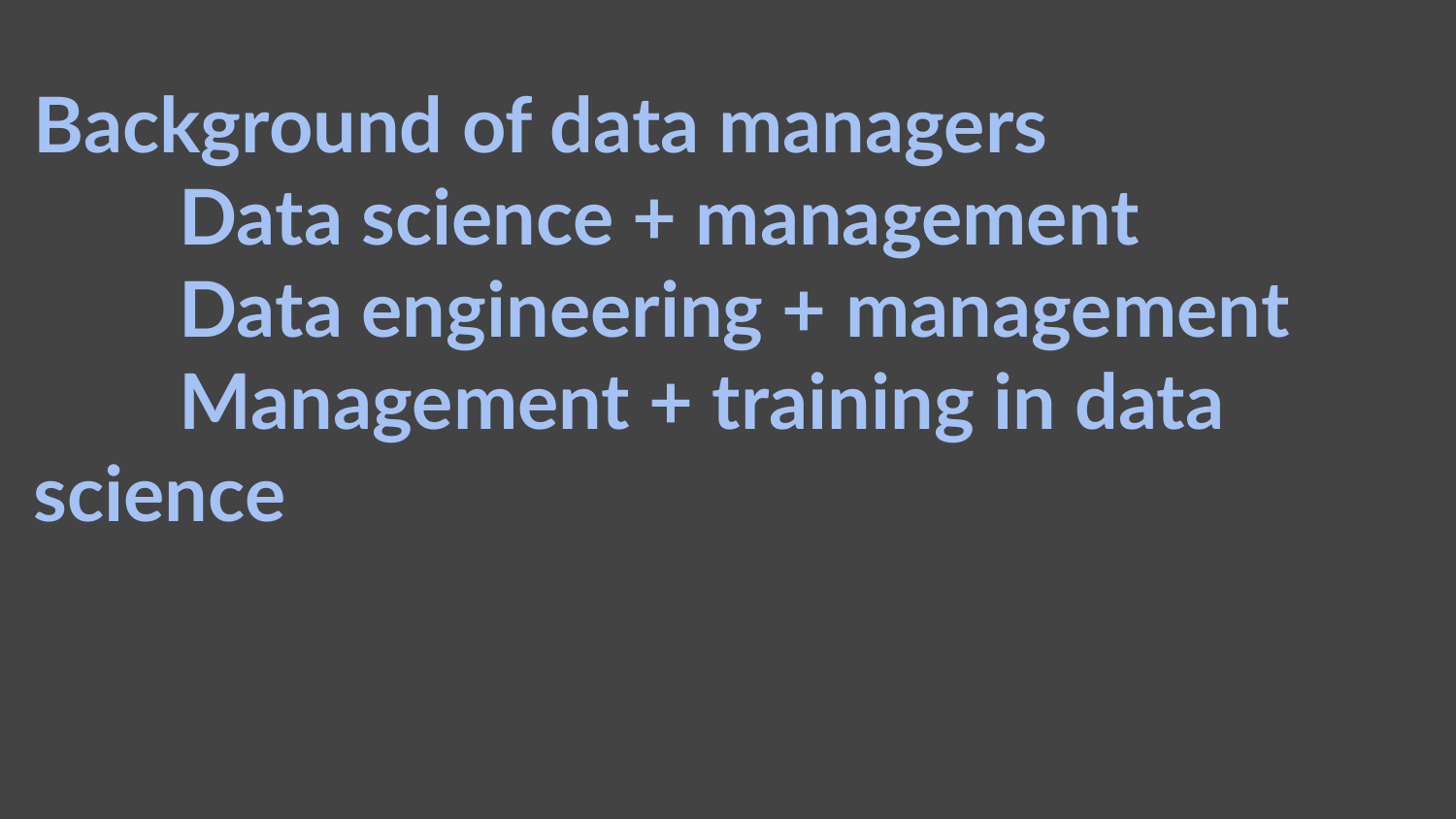

# Background of data managers
	Data science + management
	Data engineering + management
	Management + training in data science